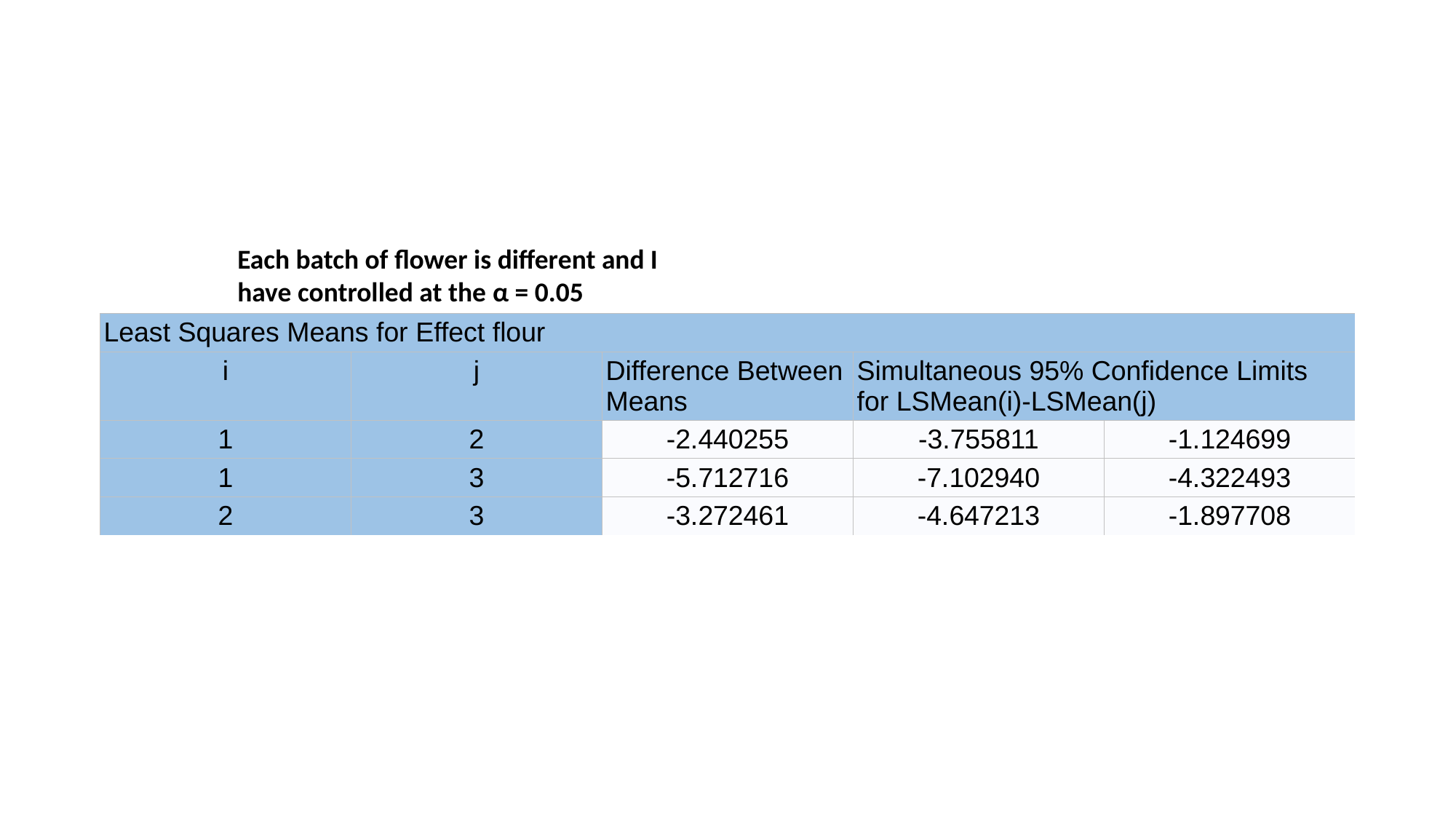

Each batch of flower is different and I have controlled at the α = 0.05
| Least Squares Means for Effect flour |  |  |  |  |
| --- | --- | --- | --- | --- |
| i | j | Difference Between Means | Simultaneous 95% Confidence Limits for LSMean(i)-LSMean(j) |  |
| 1 | 2 | -2.440255 | -3.755811 | -1.124699 |
| 1 | 3 | -5.712716 | -7.102940 | -4.322493 |
| 2 | 3 | -3.272461 | -4.647213 | -1.897708 |